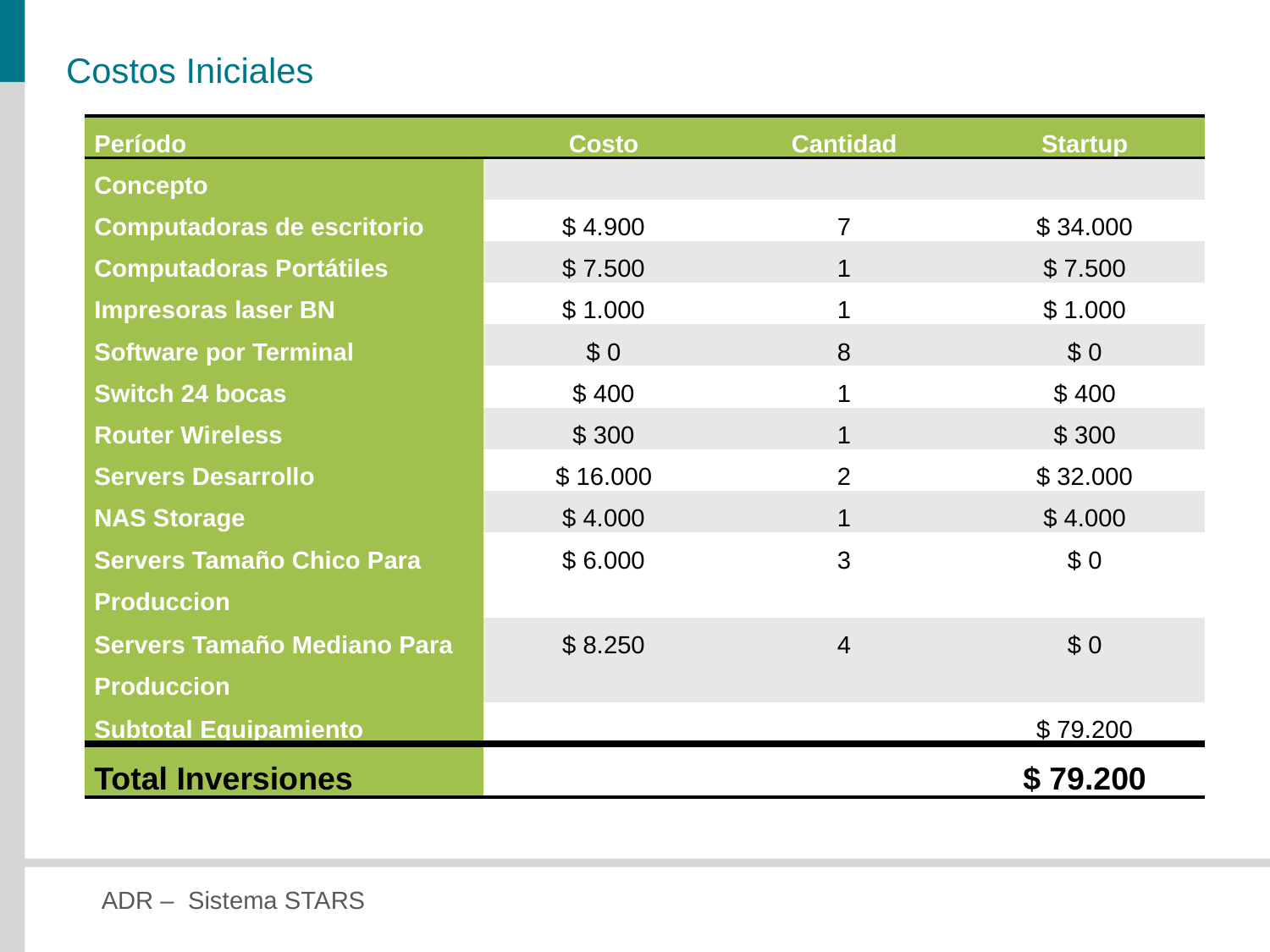

# Costos Iniciales
| Período | Costo | Cantidad | Startup |
| --- | --- | --- | --- |
| Concepto |  |  |  |
| Computadoras de escritorio | $ 4.900 | 7 | $ 34.000 |
| Computadoras Portátiles | $ 7.500 | 1 | $ 7.500 |
| Impresoras laser BN | $ 1.000 | 1 | $ 1.000 |
| Software por Terminal | $ 0 | 8 | $ 0 |
| Switch 24 bocas | $ 400 | 1 | $ 400 |
| Router Wireless | $ 300 | 1 | $ 300 |
| Servers Desarrollo | $ 16.000 | 2 | $ 32.000 |
| NAS Storage | $ 4.000 | 1 | $ 4.000 |
| Servers Tamaño Chico Para Produccion | $ 6.000 | 3 | $ 0 |
| Servers Tamaño Mediano Para Produccion | $ 8.250 | 4 | $ 0 |
| Subtotal Equipamiento |  |  | $ 79.200 |
| Total Inversiones |  |  | $ 79.200 |